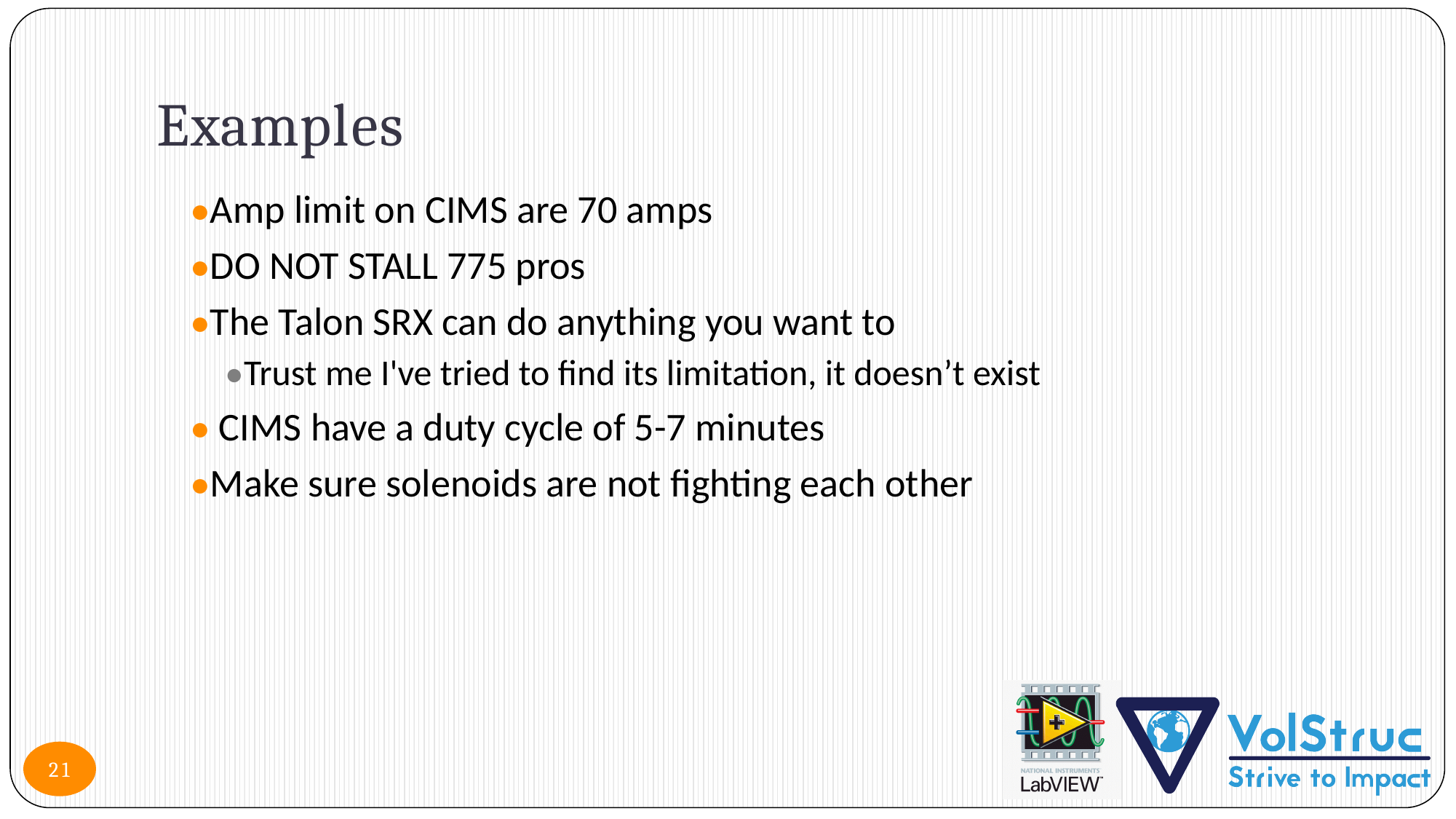

# Examples
Amp limit on CIMS are 70 amps
DO NOT STALL 775 pros
The Talon SRX can do anything you want to
Trust me I've tried to find its limitation, it doesn’t exist
 CIMS have a duty cycle of 5-7 minutes
Make sure solenoids are not fighting each other
21